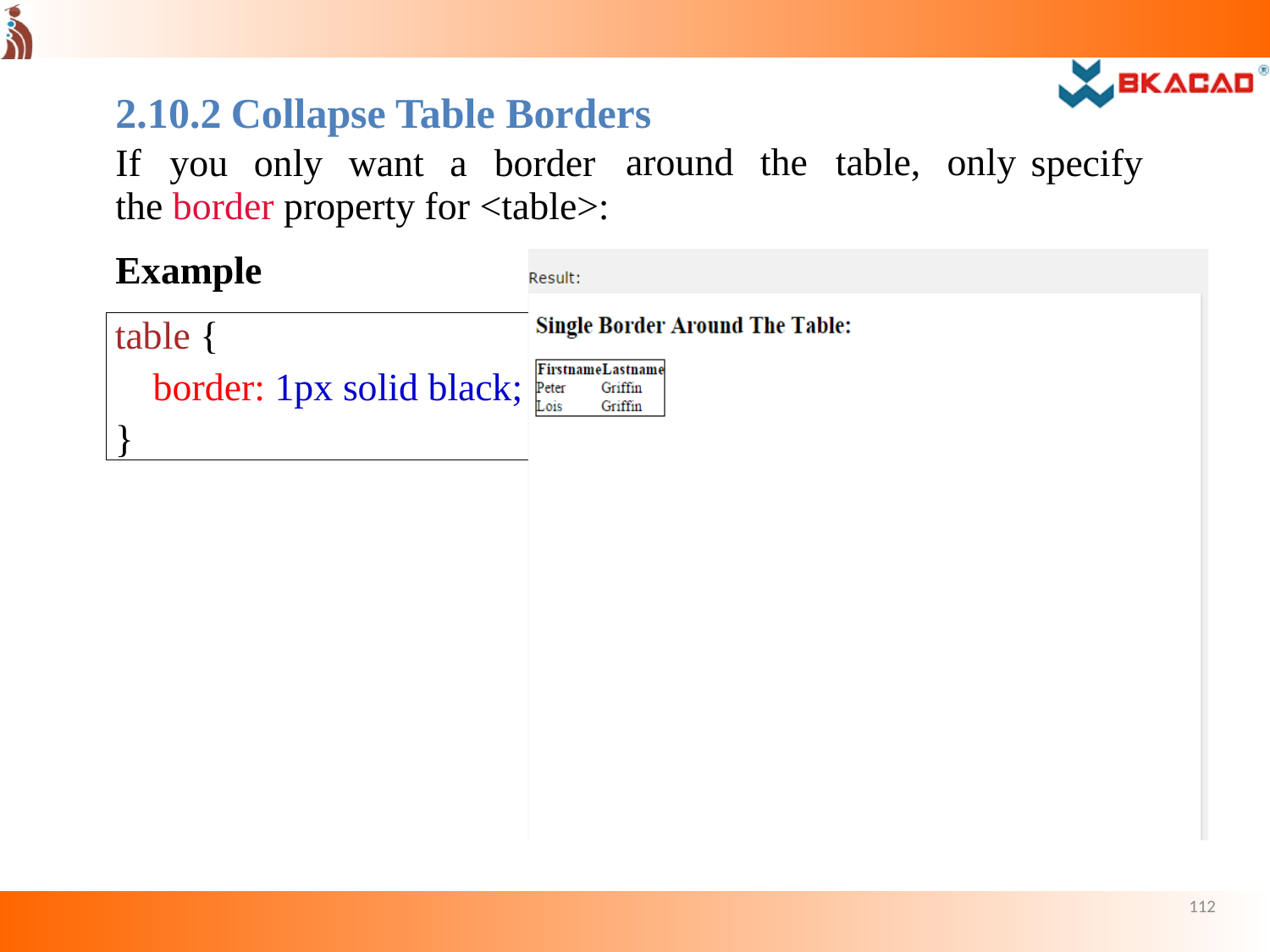

2.10.2	Collapse Table Borders
around
the	table,
only
# specify
If	you	only	want	a	border  the border property for <table>:
Example

table {
border: 1px solid black;
}
112